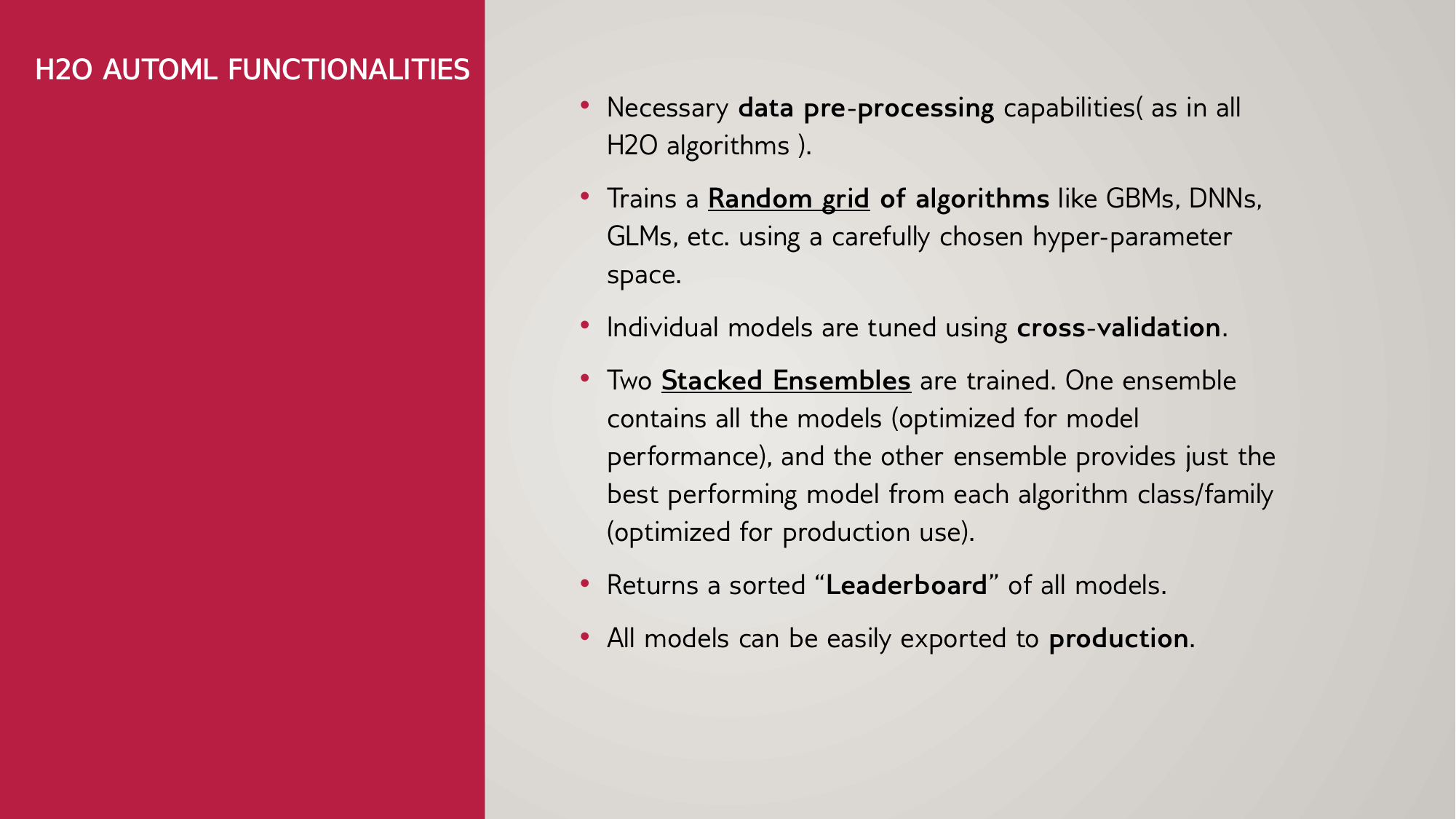

# H2O AutoML functionalities
Necessary data pre-processing capabilities( as in all H2O algorithms ).
Trains a Random grid of algorithms like GBMs, DNNs, GLMs, etc. using a carefully chosen hyper-parameter space.
Individual models are tuned using cross-validation.
Two Stacked Ensembles are trained. One ensemble contains all the models (optimized for model performance), and the other ensemble provides just the best performing model from each algorithm class/family (optimized for production use).
Returns a sorted “Leaderboard” of all models.
All models can be easily exported to production.